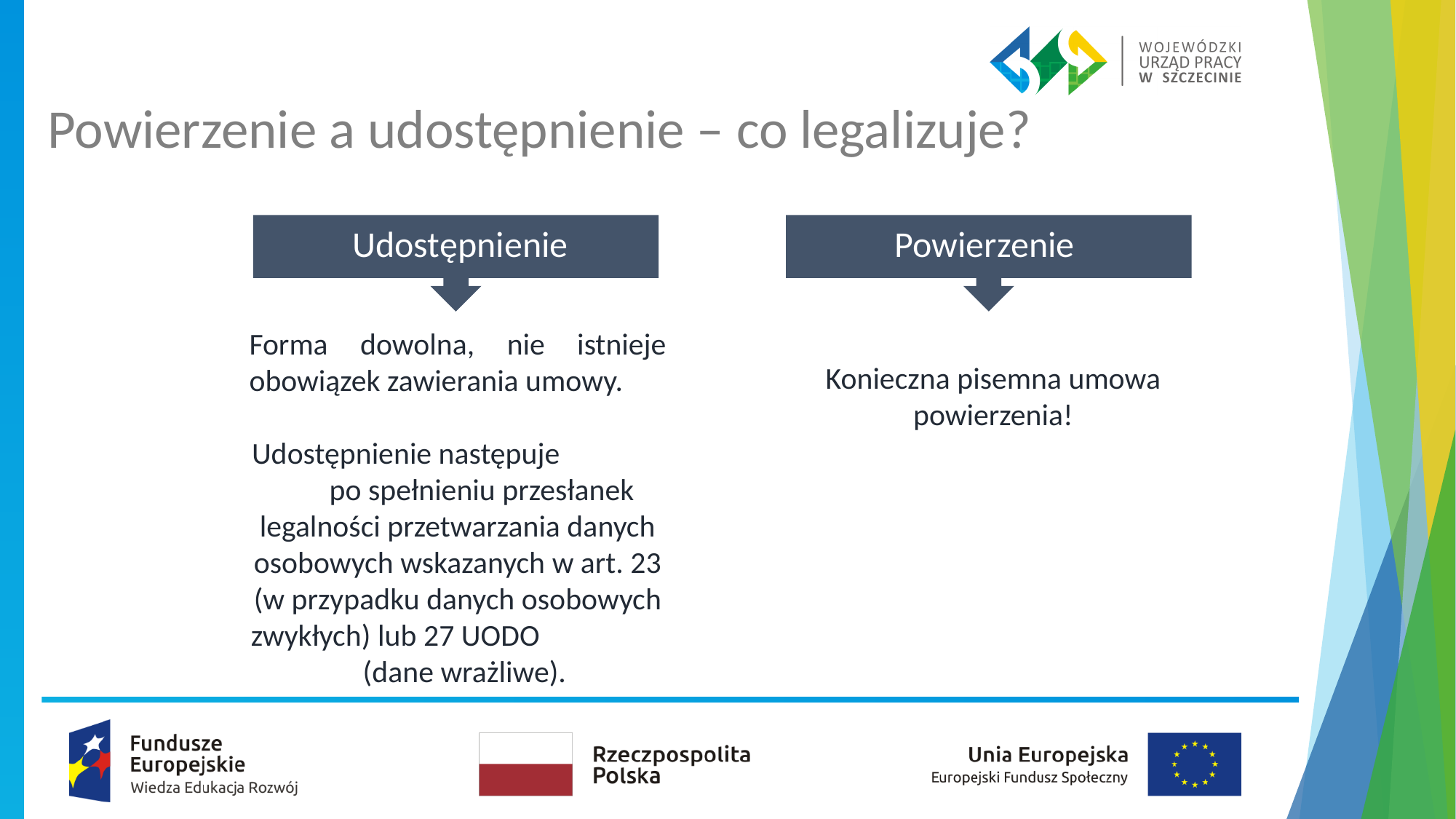

Powierzenie a udostępnienie – co legalizuje?

Udostępnienie

Powierzenie
Forma dowolna, nie istnieje obowiązek zawierania umowy.

Udostępnienie następuje                       po spełnieniu przesłanek legalności przetwarzania danych osobowych wskazanych w art. 23 (w przypadku danych osobowych zwykłych) lub 27 UODO                     (dane wrażliwe).
Konieczna pisemna umowa powierzenia!